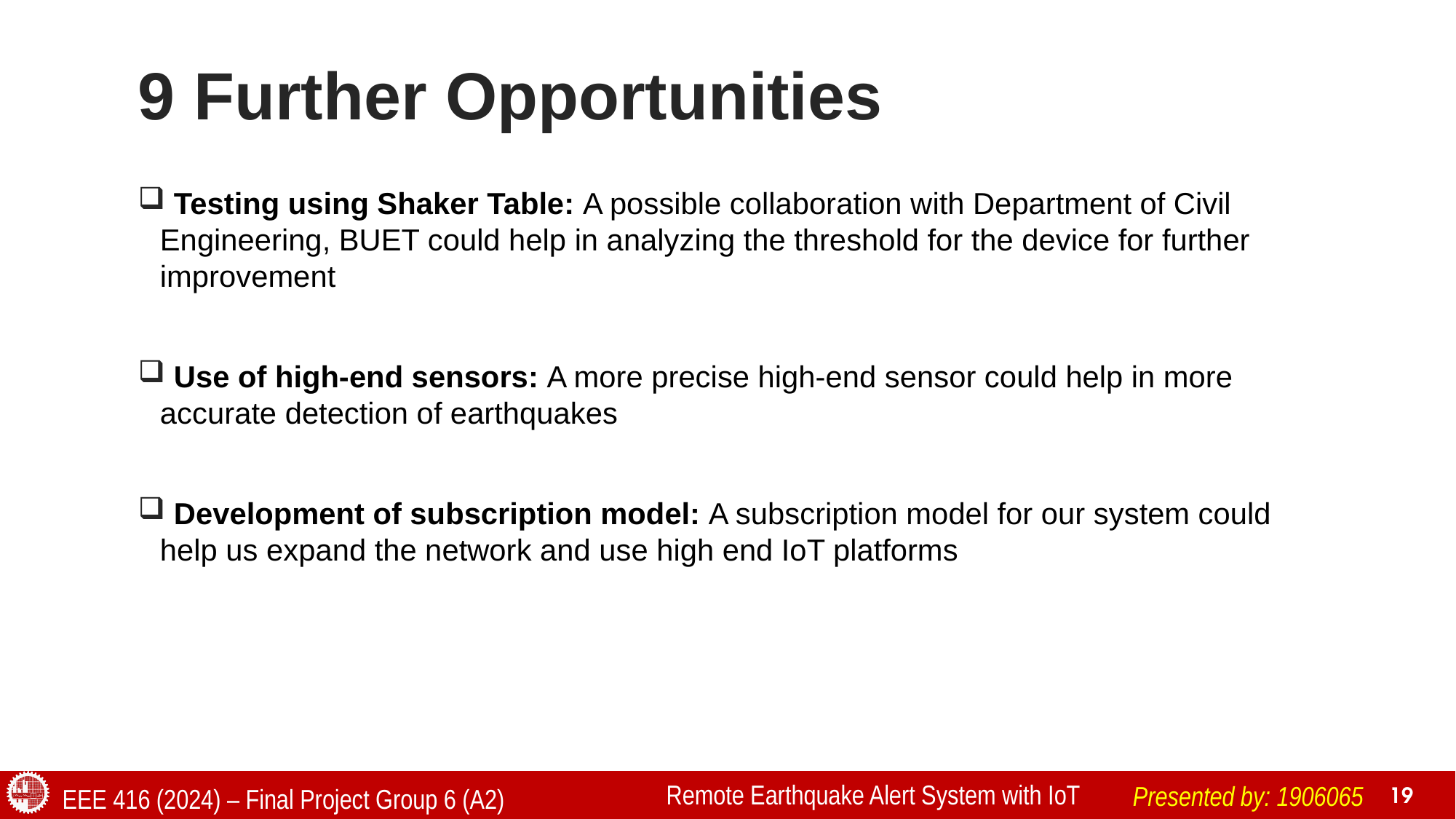

# 9 Further Opportunities
 Testing using Shaker Table: A possible collaboration with Department of Civil Engineering, BUET could help in analyzing the threshold for the device for further improvement

 Use of high-end sensors: A more precise high-end sensor could help in more accurate detection of earthquakes

 Development of subscription model: A subscription model for our system could help us expand the network and use high end IoT platforms

Remote Earthquake Alert System with IoT
Presented by: 1906065
EEE 416 (2024) – Final Project Group 6 (A2)
19